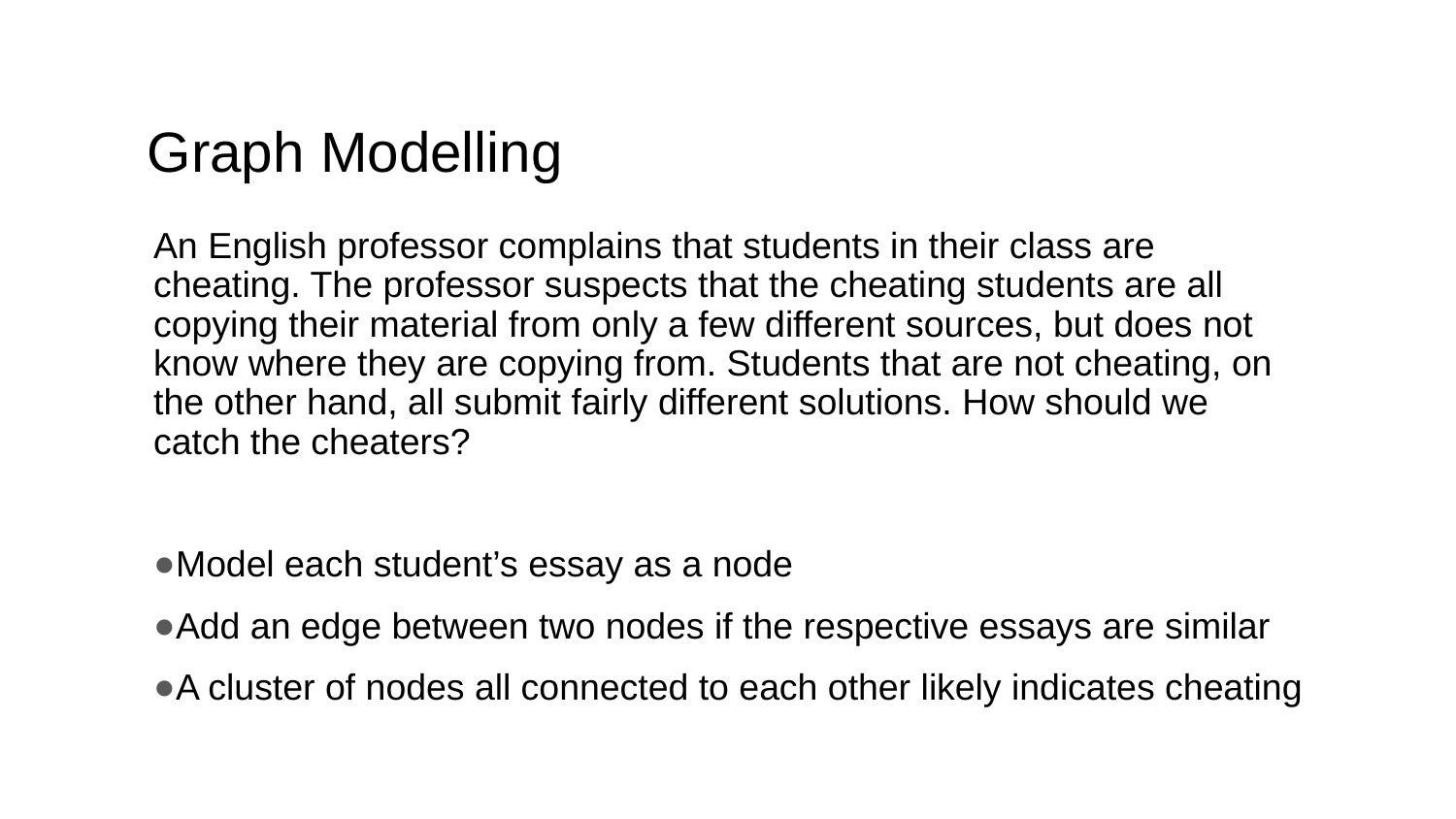

# Graph Modelling
An English professor complains that students in their class are cheating. The professor suspects that the cheating students are all copying their material from only a few different sources, but does not know where they are copying from. Students that are not cheating, on the other hand, all submit fairly different solutions. How should we catch the cheaters?

Model each student’s essay as a node
Add an edge between two nodes if the respective essays are similar
A cluster of nodes all connected to each other likely indicates cheating